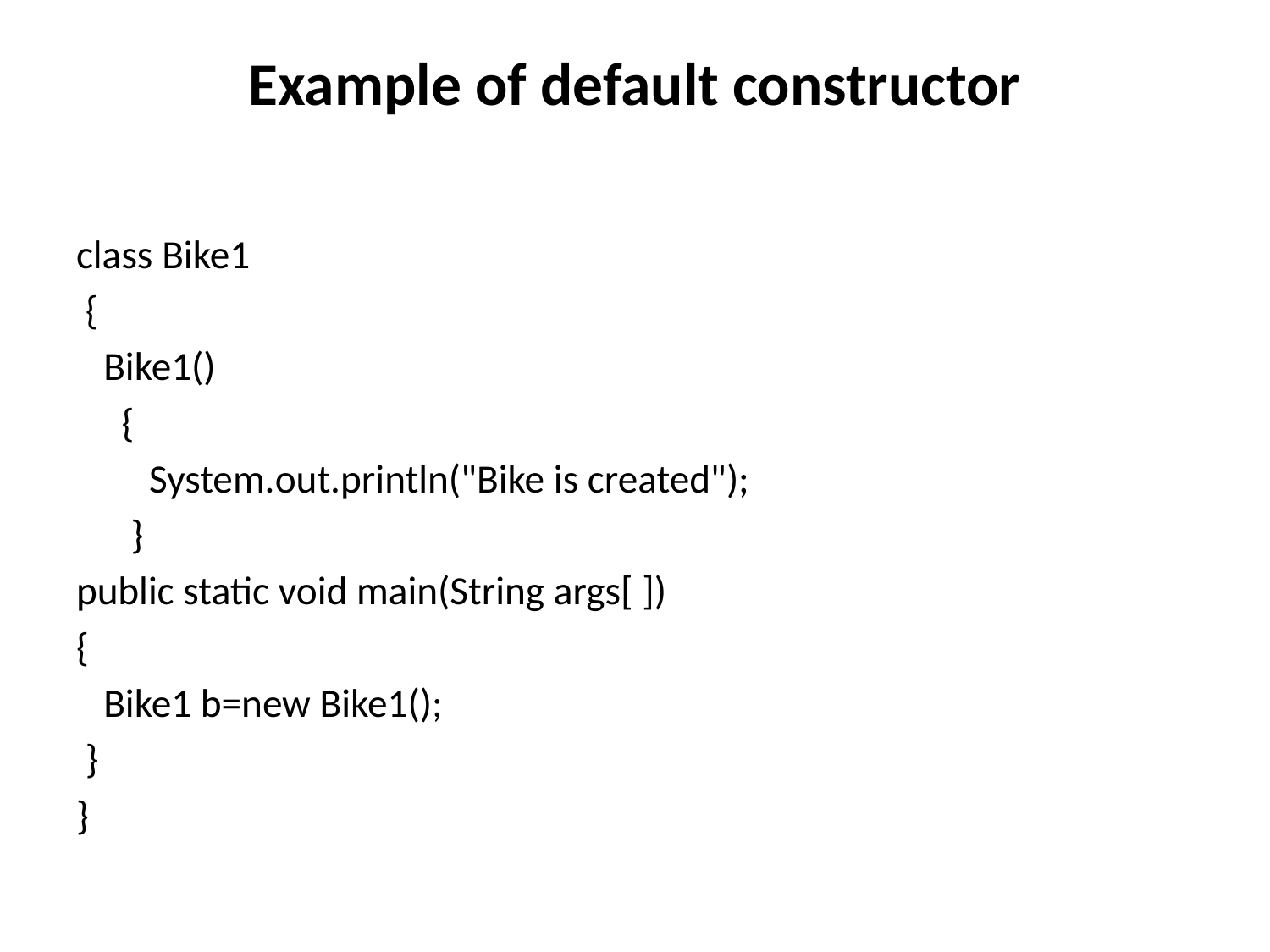

# Example of default constructor
class Bike1
 {
   Bike1()
     {
        System.out.println("Bike is created");
      }
public static void main(String args[ ])
{
   Bike1 b=new Bike1();
 }
}